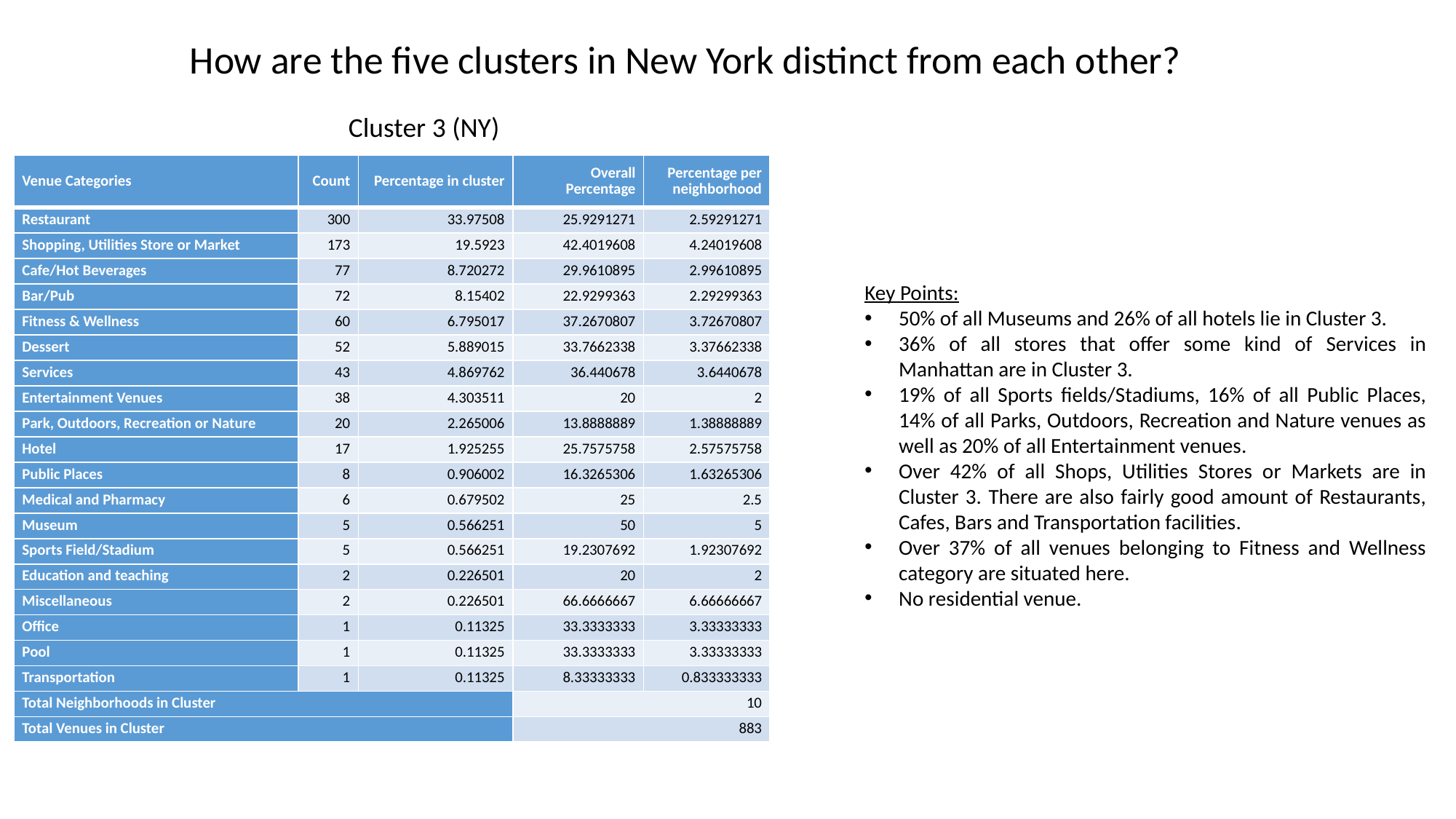

How are the five clusters in New York distinct from each other?
Cluster 3 (NY)
| Venue Categories | Count | Percentage in cluster | Overall Percentage | Percentage per neighborhood |
| --- | --- | --- | --- | --- |
| Restaurant | 300 | 33.97508 | 25.9291271 | 2.59291271 |
| Shopping, Utilities Store or Market | 173 | 19.5923 | 42.4019608 | 4.24019608 |
| Cafe/Hot Beverages | 77 | 8.720272 | 29.9610895 | 2.99610895 |
| Bar/Pub | 72 | 8.15402 | 22.9299363 | 2.29299363 |
| Fitness & Wellness | 60 | 6.795017 | 37.2670807 | 3.72670807 |
| Dessert | 52 | 5.889015 | 33.7662338 | 3.37662338 |
| Services | 43 | 4.869762 | 36.440678 | 3.6440678 |
| Entertainment Venues | 38 | 4.303511 | 20 | 2 |
| Park, Outdoors, Recreation or Nature | 20 | 2.265006 | 13.8888889 | 1.38888889 |
| Hotel | 17 | 1.925255 | 25.7575758 | 2.57575758 |
| Public Places | 8 | 0.906002 | 16.3265306 | 1.63265306 |
| Medical and Pharmacy | 6 | 0.679502 | 25 | 2.5 |
| Museum | 5 | 0.566251 | 50 | 5 |
| Sports Field/Stadium | 5 | 0.566251 | 19.2307692 | 1.92307692 |
| Education and teaching | 2 | 0.226501 | 20 | 2 |
| Miscellaneous | 2 | 0.226501 | 66.6666667 | 6.66666667 |
| Office | 1 | 0.11325 | 33.3333333 | 3.33333333 |
| Pool | 1 | 0.11325 | 33.3333333 | 3.33333333 |
| Transportation | 1 | 0.11325 | 8.33333333 | 0.833333333 |
| Total Neighborhoods in Cluster |  |  | 10 |  |
| Total Venues in Cluster |  |  | 883 |  |
Key Points:
50% of all Museums and 26% of all hotels lie in Cluster 3.
36% of all stores that offer some kind of Services in Manhattan are in Cluster 3.
19% of all Sports fields/Stadiums, 16% of all Public Places, 14% of all Parks, Outdoors, Recreation and Nature venues as well as 20% of all Entertainment venues.
Over 42% of all Shops, Utilities Stores or Markets are in Cluster 3. There are also fairly good amount of Restaurants, Cafes, Bars and Transportation facilities.
Over 37% of all venues belonging to Fitness and Wellness category are situated here.
No residential venue.